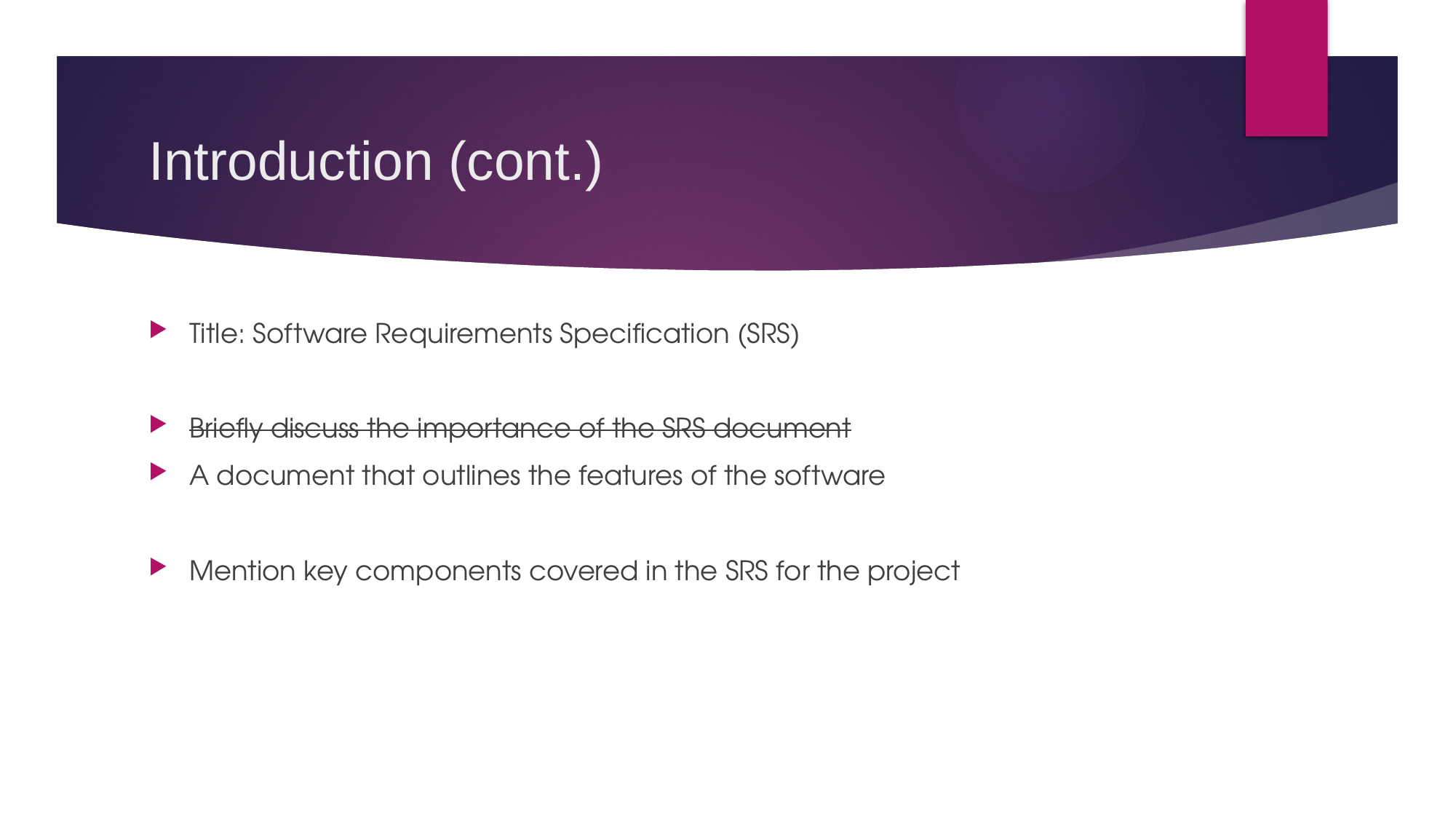

# Introduction (cont.)
Title: Software Requirements Specification (SRS)

Briefly discuss the importance of the SRS document
A document that outlines the features of the software

Mention key components covered in the SRS for the project